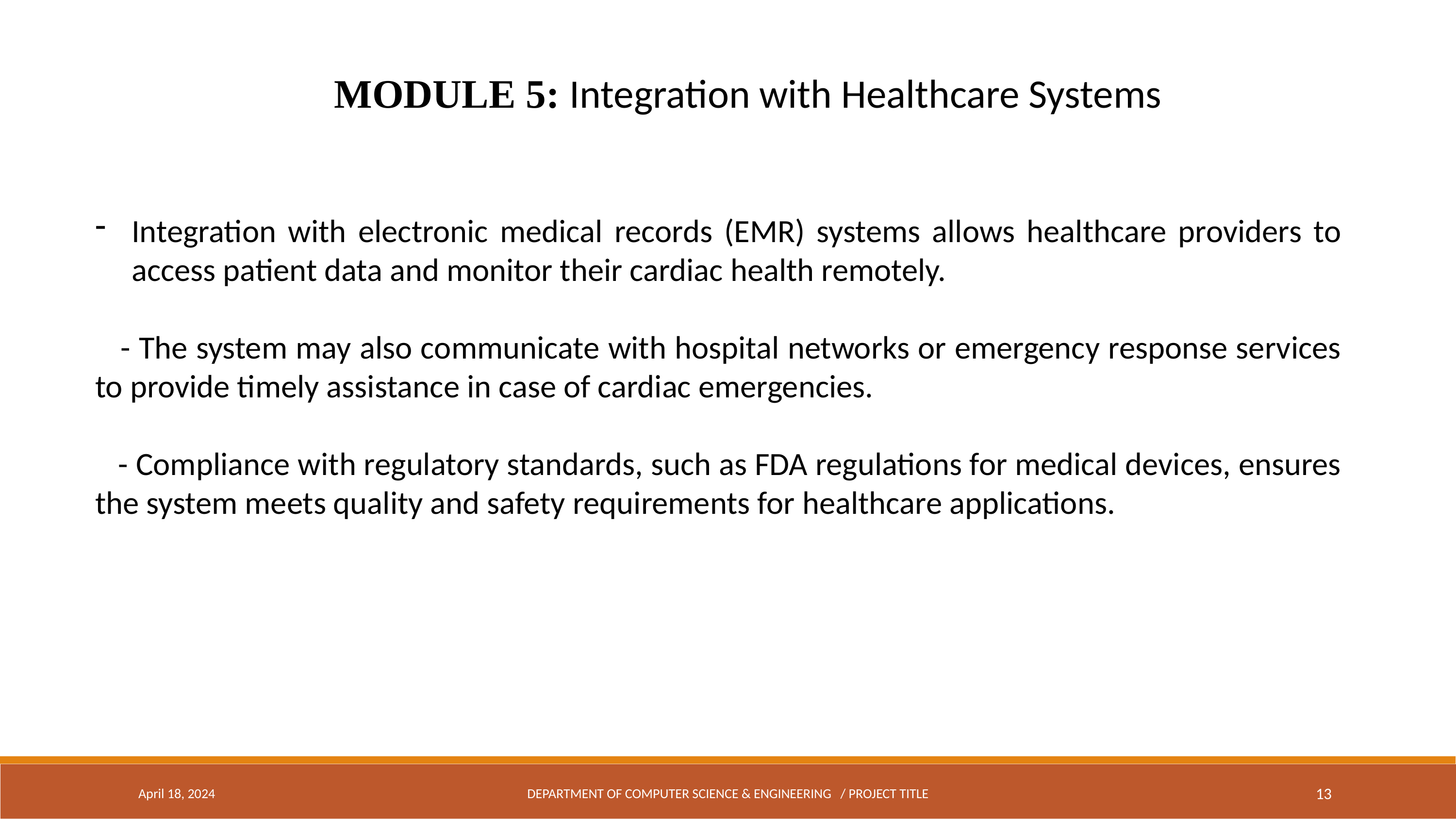

MODULE 5: Integration with Healthcare Systems
Integration with electronic medical records (EMR) systems allows healthcare providers to access patient data and monitor their cardiac health remotely.

   - The system may also communicate with hospital networks or emergency response services to provide timely assistance in case of cardiac emergencies.

   - Compliance with regulatory standards, such as FDA regulations for medical devices, ensures the system meets quality and safety requirements for healthcare applications.
April 18, 2024
DEPARTMENT OF COMPUTER SCIENCE & ENGINEERING   / PROJECT TITLE
13